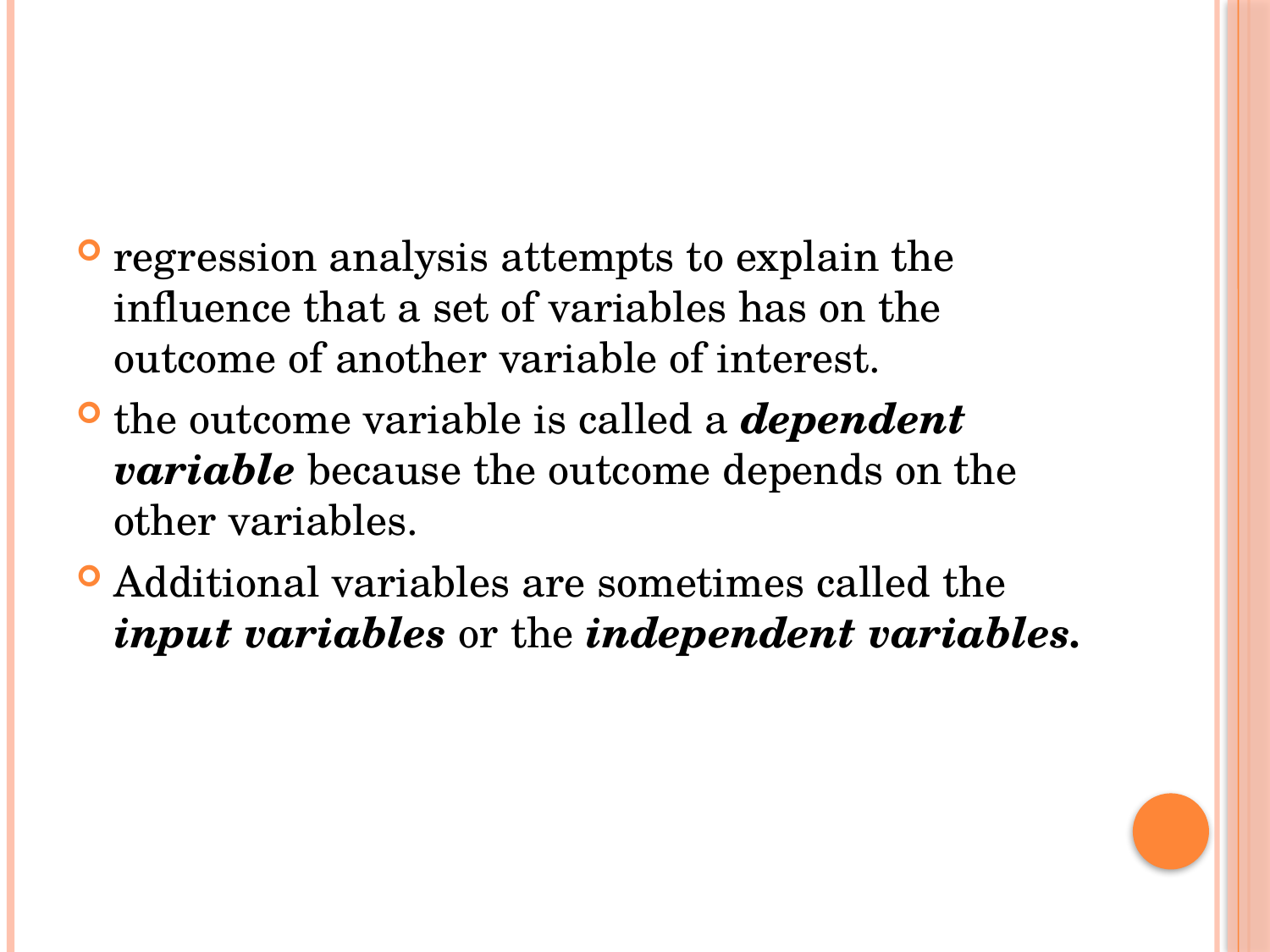

#
regression analysis attempts to explain the influence that a set of variables has on the outcome of another variable of interest.
the outcome variable is called a dependent variable because the outcome depends on the other variables.
Additional variables are sometimes called the input variables or the independent variables.